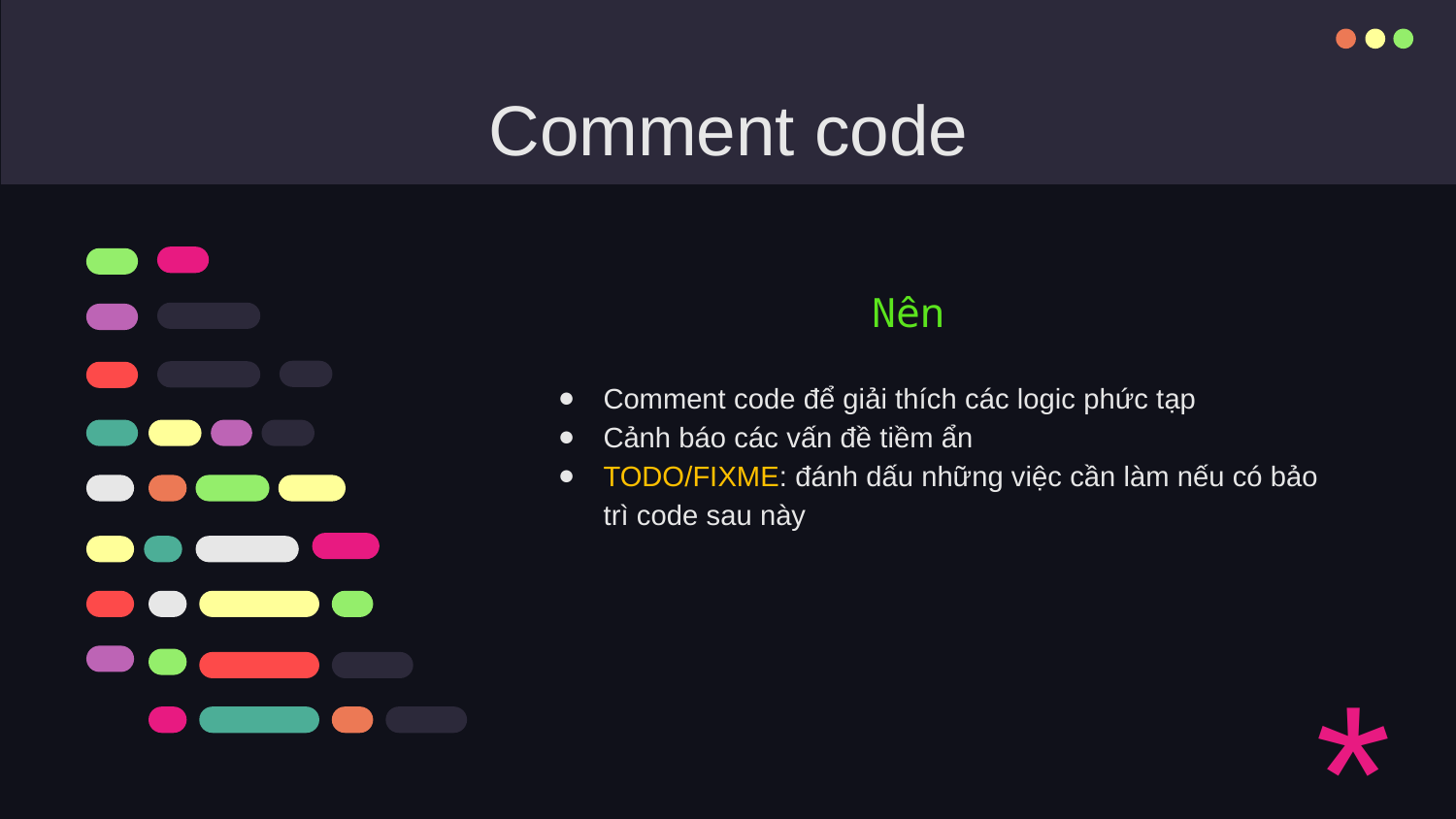

# Comment code

Nên
Comment code để giải thích các logic phức tạp
Cảnh báo các vấn đề tiềm ẩn
TODO/FIXME: đánh dấu những việc cần làm nếu có bảo trì code sau này
*